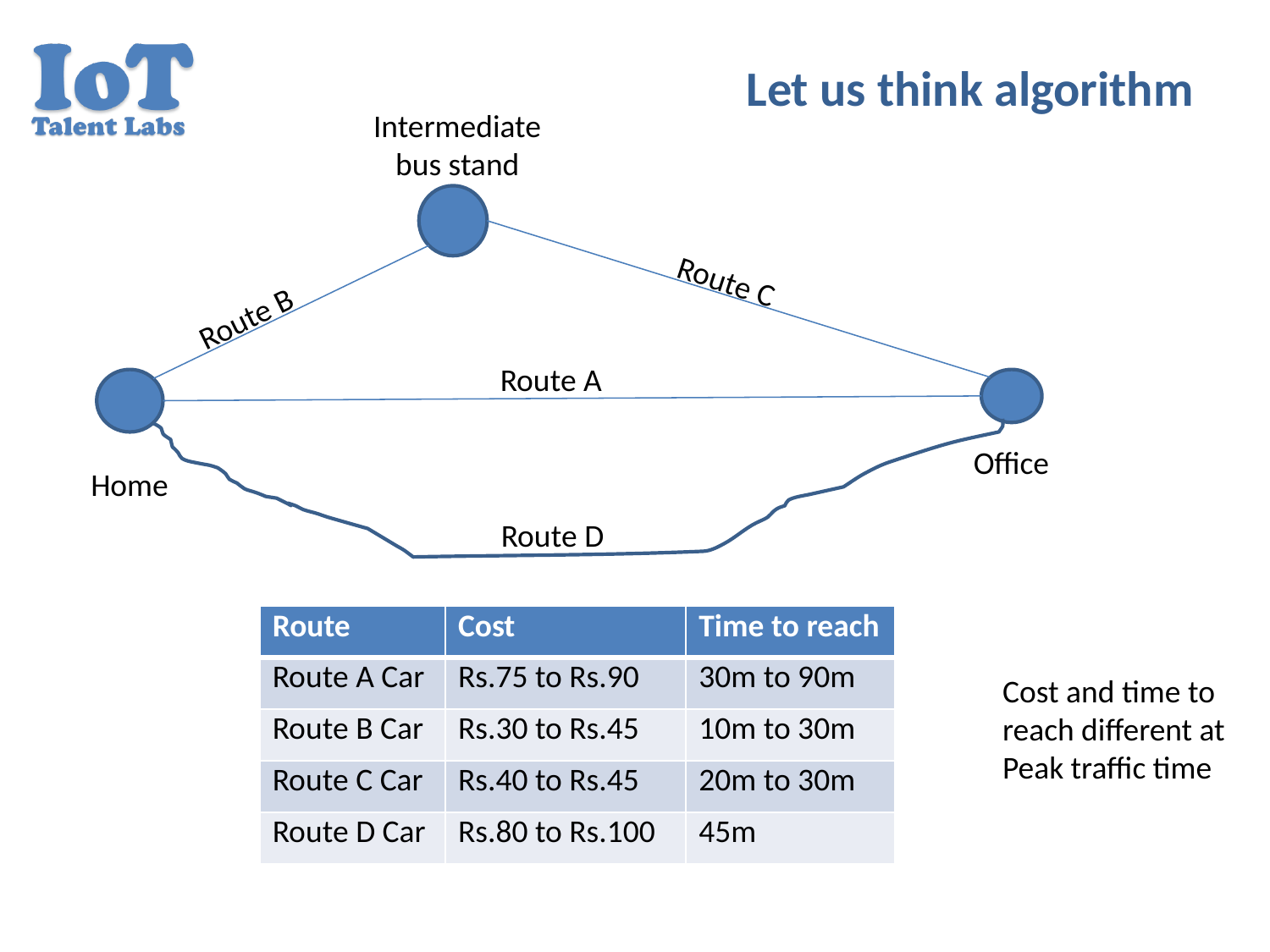

# Let us think algorithm
Intermediate bus stand

Route C
Route B
Route A

Office
Home
Route D
| Route | Cost | Time to reach |
| --- | --- | --- |
| Route A Car | Rs.75 to Rs.90 | 30m to 90m |
| Route B Car | Rs.30 to Rs.45 | 10m to 30m |
| Route C Car | Rs.40 to Rs.45 | 20m to 30m |
| Route D Car | Rs.80 to Rs.100 | 45m |
Cost and time to reach different at Peak traffic time